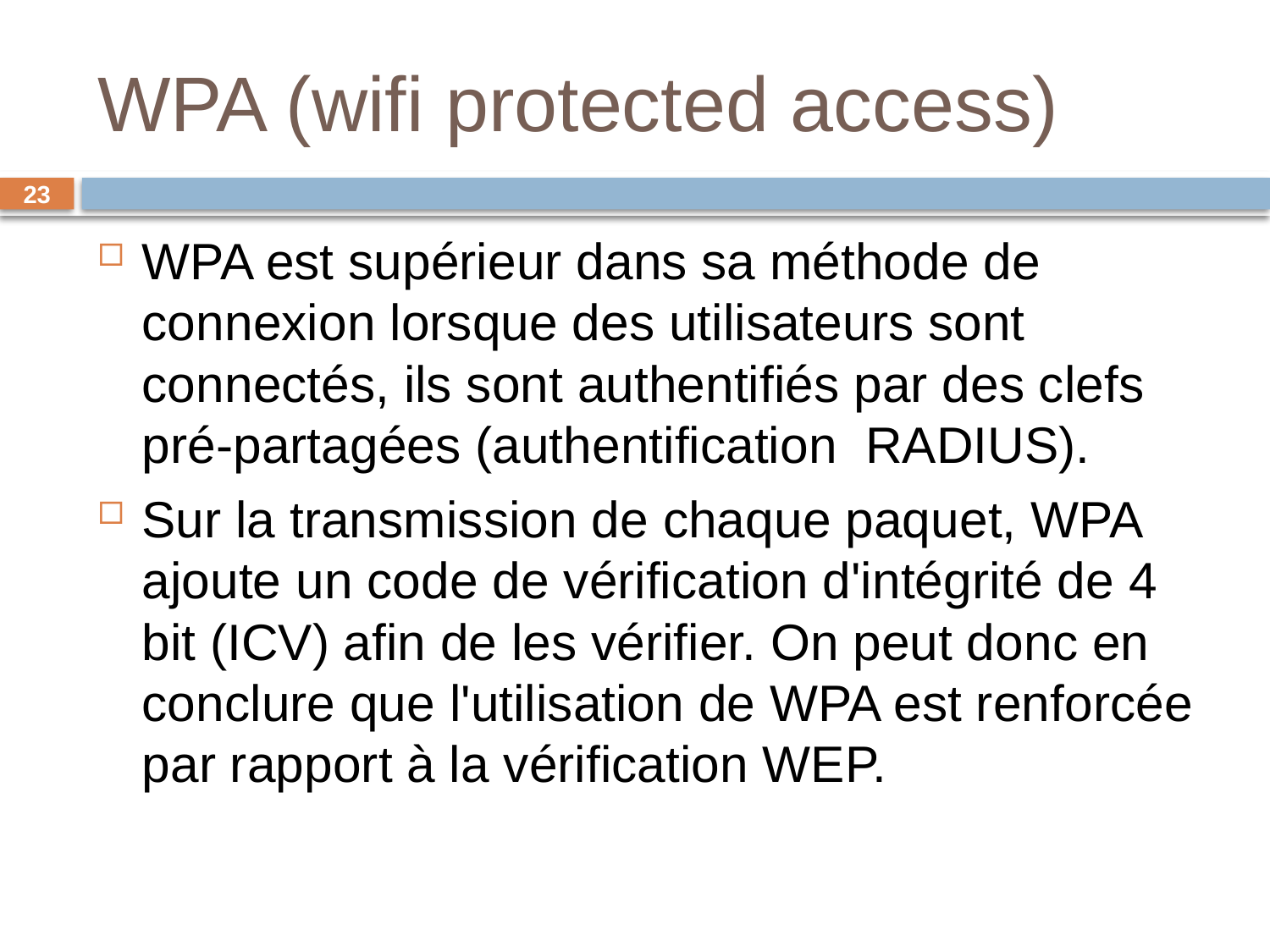

# WPA (wifi protected access)
23
WPA est supérieur dans sa méthode de connexion lorsque des utilisateurs sont connectés, ils sont authentifiés par des clefs pré-partagées (authentification  RADIUS).
Sur la transmission de chaque paquet, WPA ajoute un code de vérification d'intégrité de 4 bit (ICV) afin de les vérifier. On peut donc en conclure que l'utilisation de WPA est renforcée par rapport à la vérification WEP.